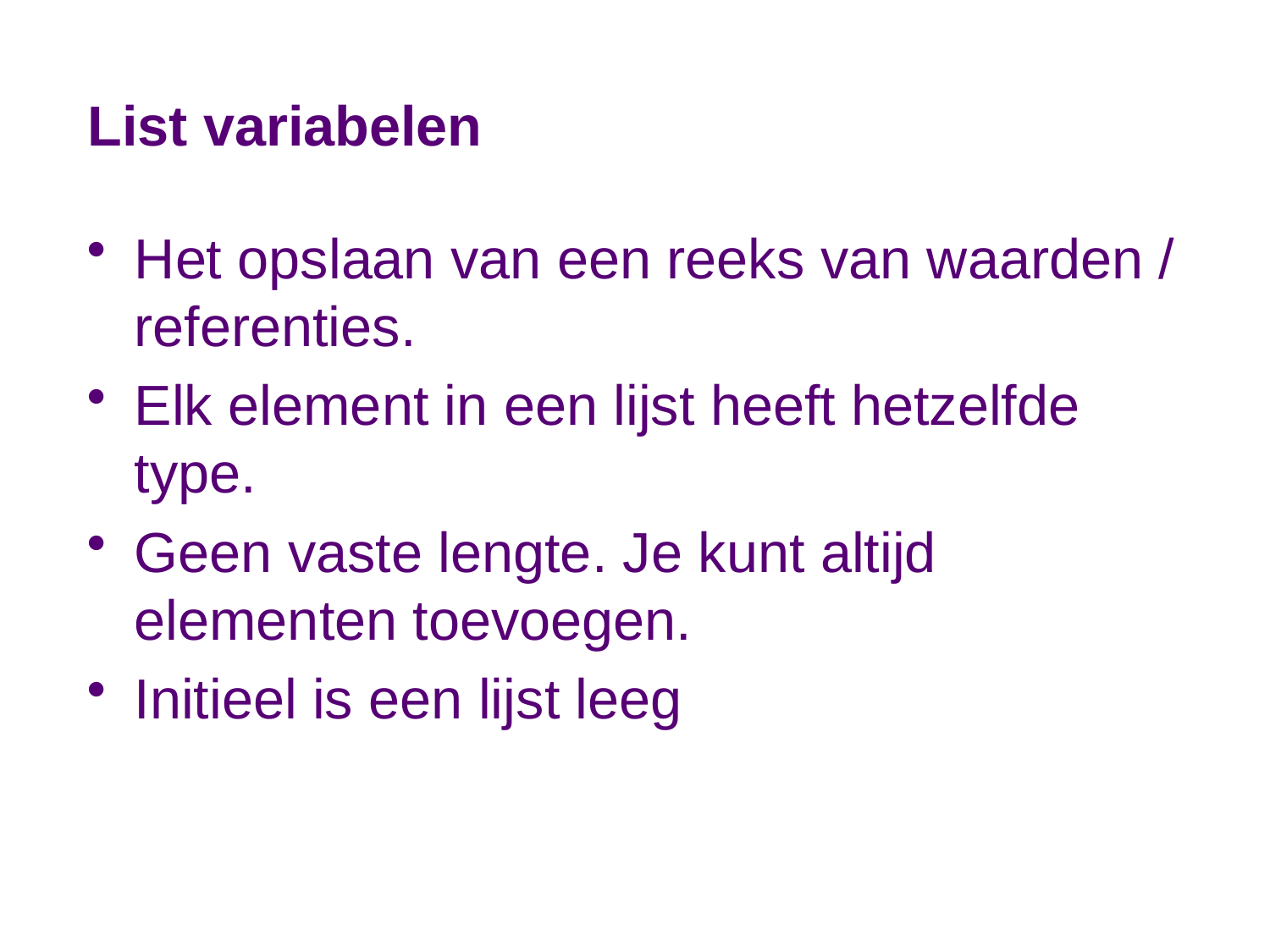

# List variabelen
Het opslaan van een reeks van waarden / referenties.
Elk element in een lijst heeft hetzelfde type.
Geen vaste lengte. Je kunt altijd elementen toevoegen.
Initieel is een lijst leeg